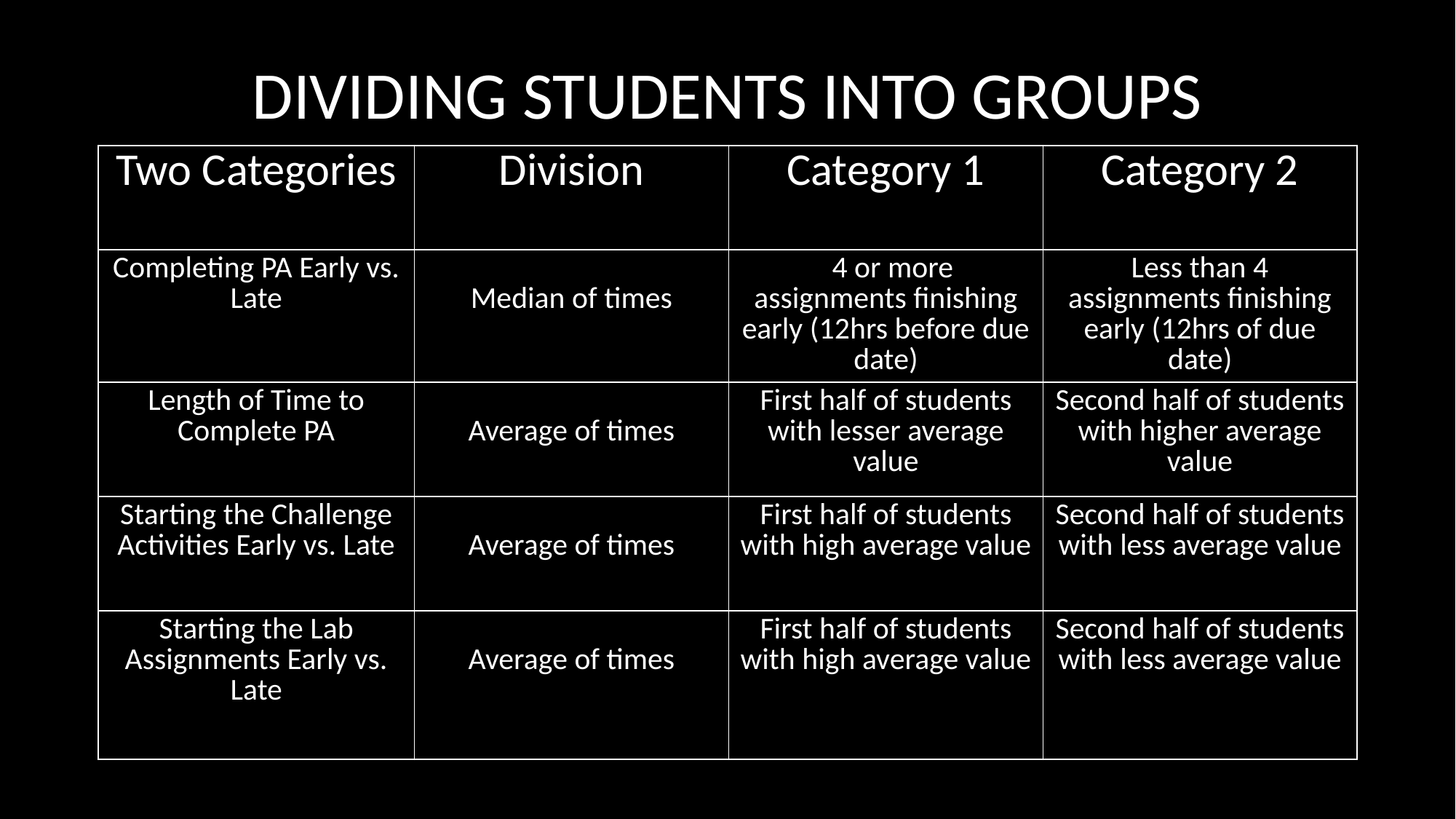

# DIVIDING STUDENTS INTO GROUPS
| Two Categories | Division | Category 1 | Category 2 |
| --- | --- | --- | --- |
| Completing PA Early vs. Late | Median of times | 4 or more assignments finishing early (12hrs before due date) | Less than 4 assignments finishing early (12hrs of due date) |
| Length of Time to Complete PA | Average of times | First half of students with lesser average value | Second half of students with higher average value |
| Starting the Challenge Activities Early vs. Late | Average of times | First half of students with high average value | Second half of students with less average value |
| Starting the Lab Assignments Early vs. Late | Average of times | First half of students with high average value | Second half of students with less average value |